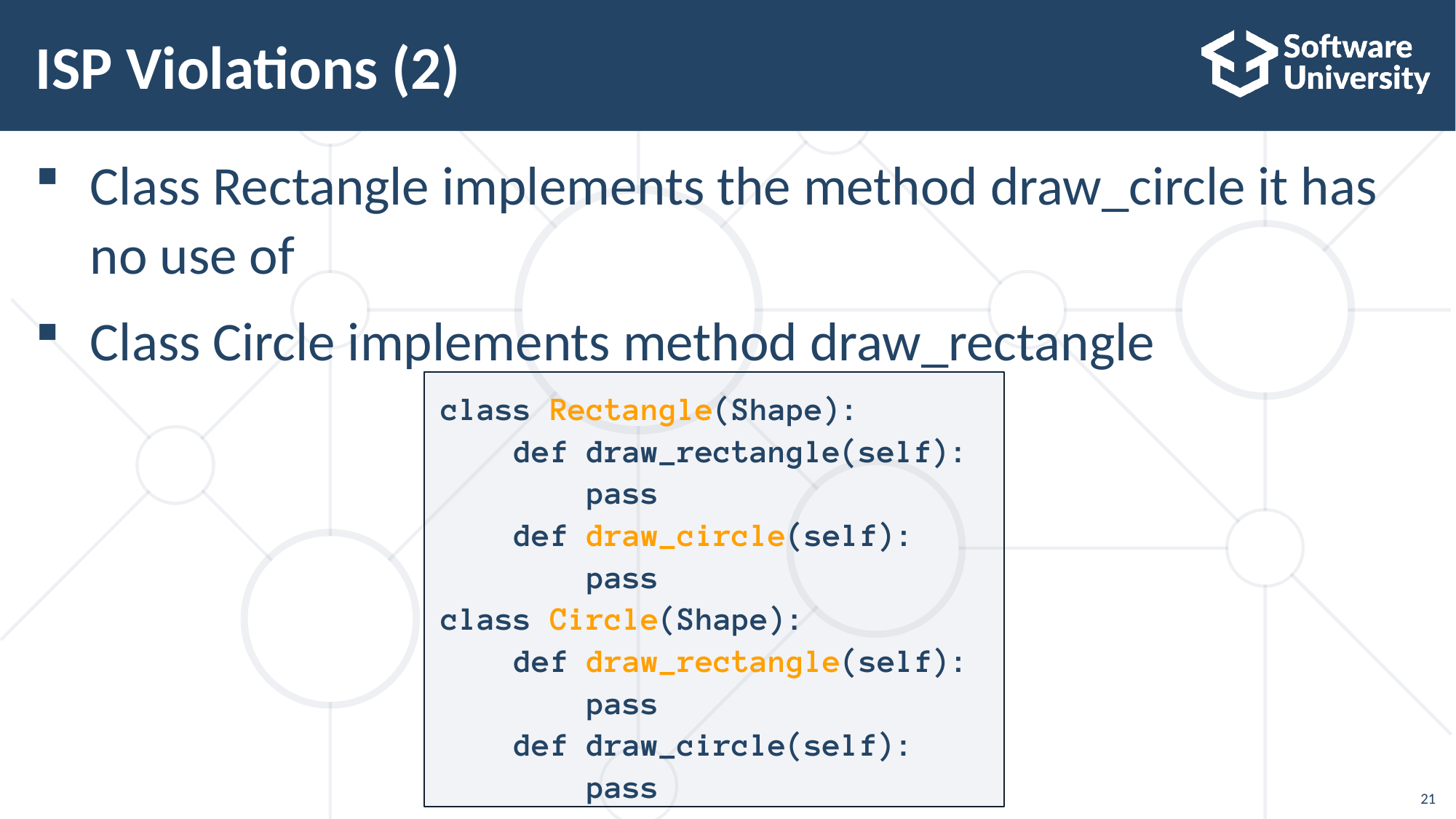

# ISP Violations (2)
Class Rectangle implements the method draw_circle it has no use of
Class Circle implements method draw_rectangle
class Rectangle(Shape):
    def draw_rectangle(self):
        pass
    def draw_circle(self):
        pass
class Circle(Shape):
    def draw_rectangle(self):
        pass
    def draw_circle(self):
        pass
21